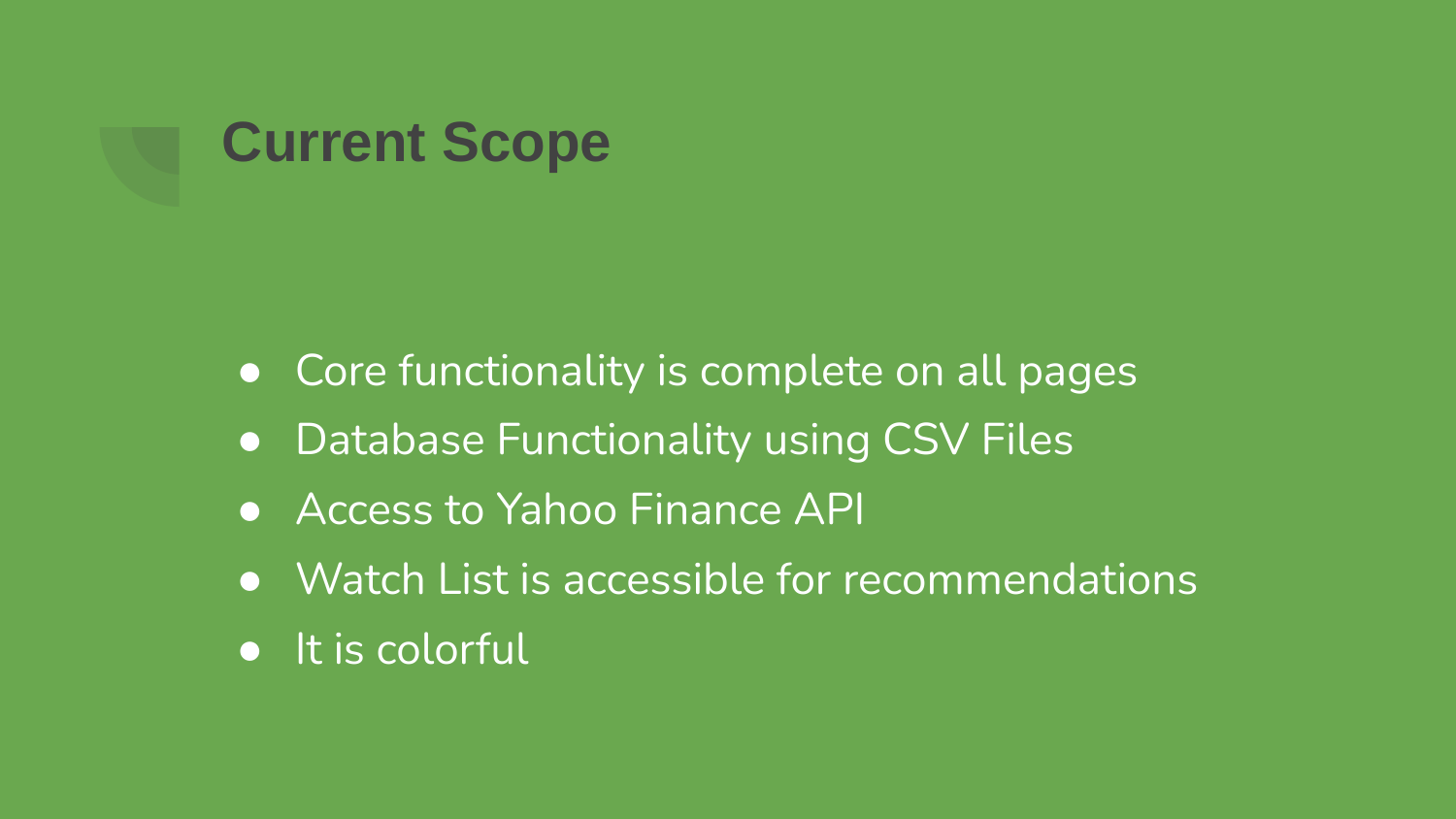

# Current Scope
Core functionality is complete on all pages
Database Functionality using CSV Files
Access to Yahoo Finance API
Watch List is accessible for recommendations
It is colorful